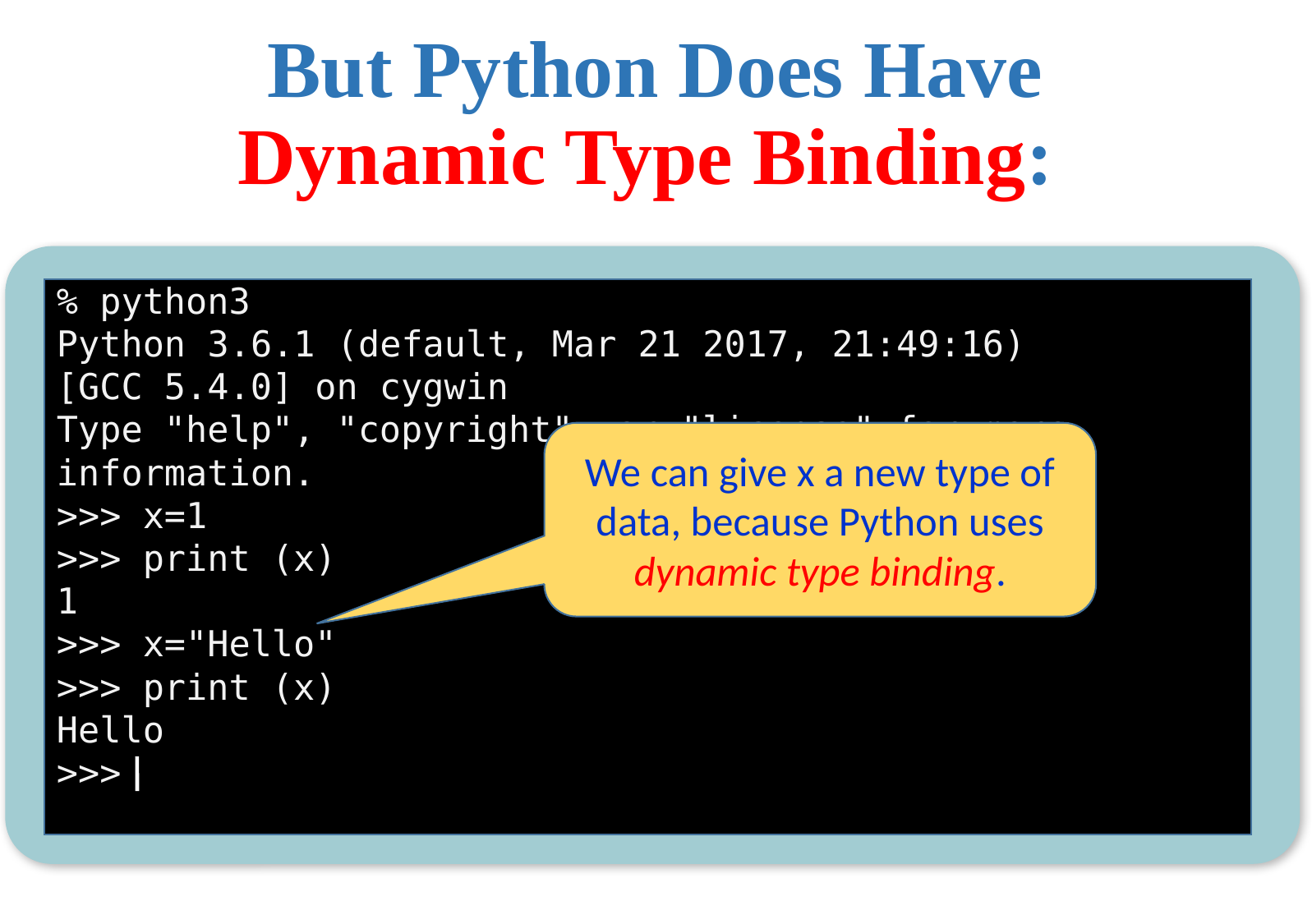

But Python Does Have
Dynamic Type Binding:

% python3
Python 3.6.1 (default, Mar 21 2017, 21:49:16)
[GCC 5.4.0] on cygwin
Type "help", "copyright", or "license" for more information.
>>> x=1
>>> print (x)
1
>>> x="Hello" x="pineapple“
>>> print (x)
Hello x="pineapple
>>>“

We can give x a new type of data, because Python uses dynamic type binding.